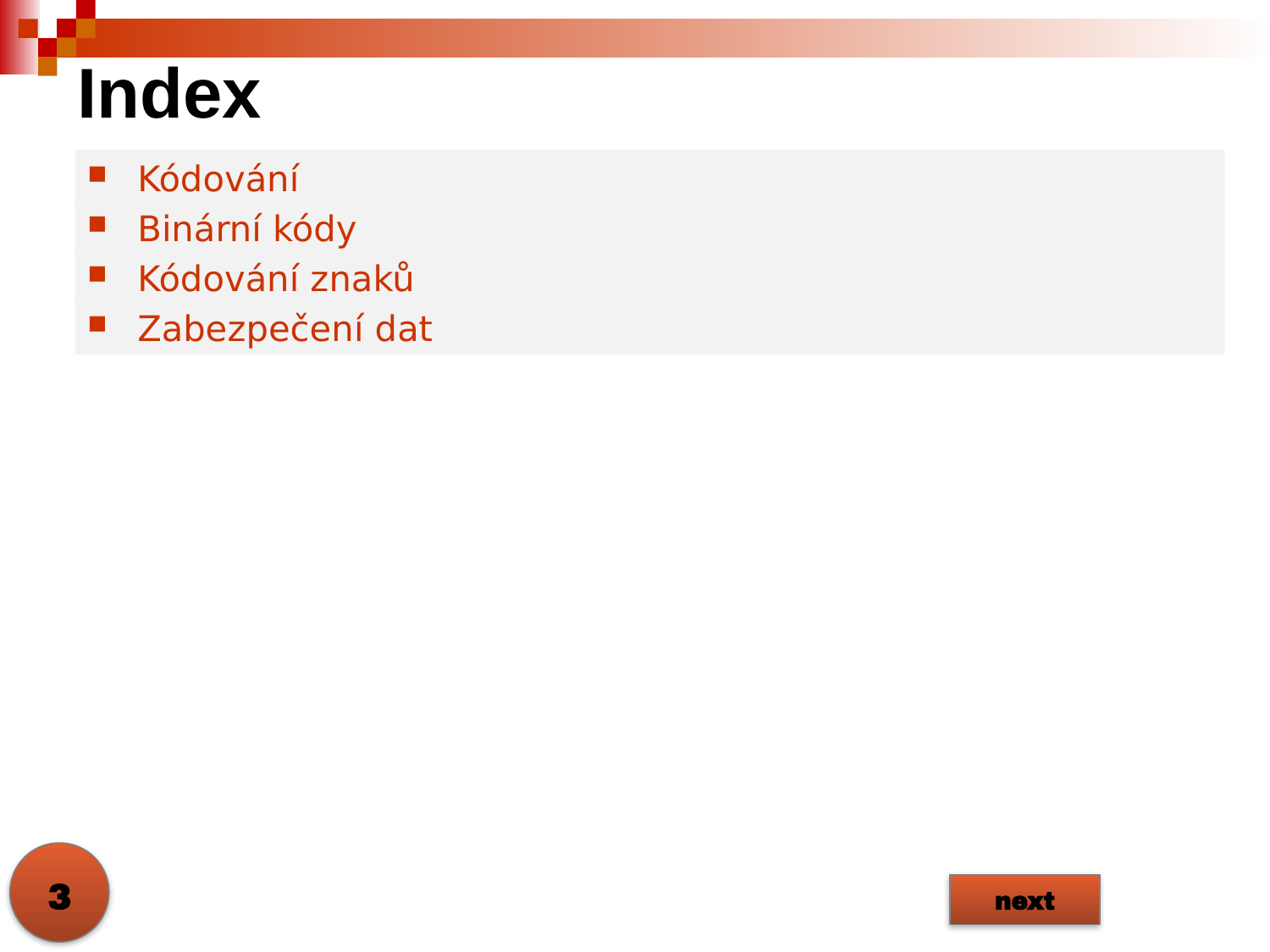

# Index
Kódování
Binární kódy
Kódování znaků
Zabezpečení dat

3
next